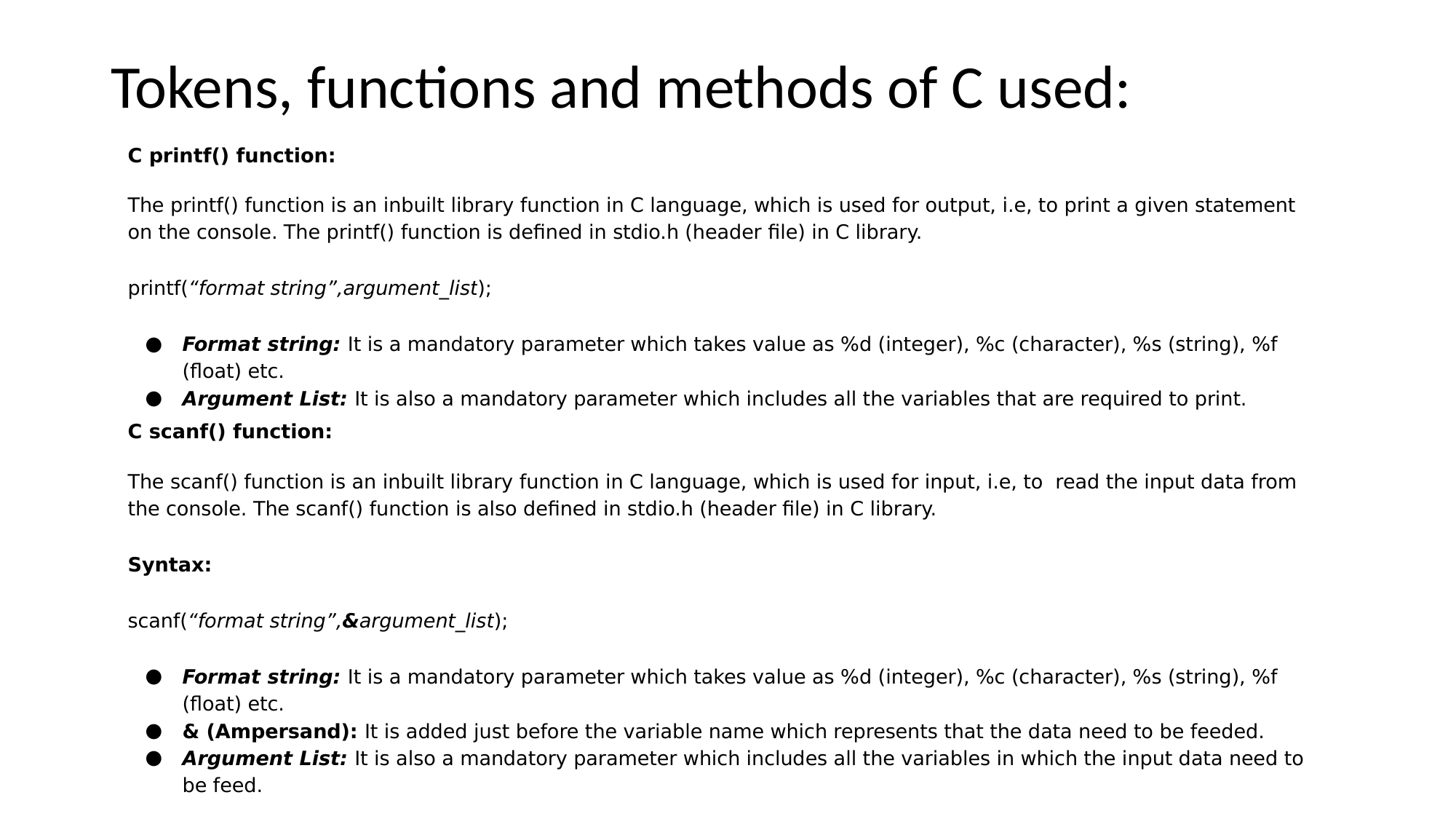

# Tokens, functions and methods of C used:
C printf() function:
The printf() function is an inbuilt library function in C language, which is used for output, i.e, to print a given statement on the console. The printf() function is defined in stdio.h (header file) in C library.
printf(“format string”,argument_list);
Format string: It is a mandatory parameter which takes value as %d (integer), %c (character), %s (string), %f (float) etc.
Argument List: It is also a mandatory parameter which includes all the variables that are required to print.
C scanf() function:
The scanf() function is an inbuilt library function in C language, which is used for input, i.e, to  read the input data from the console. The scanf() function is also defined in stdio.h (header file) in C library.
Syntax:
scanf(“format string”,&argument_list);
Format string: It is a mandatory parameter which takes value as %d (integer), %c (character), %s (string), %f (float) etc.
& (Ampersand): It is added just before the variable name which represents that the data need to be feeded.
Argument List: It is also a mandatory parameter which includes all the variables in which the input data need to be feed.